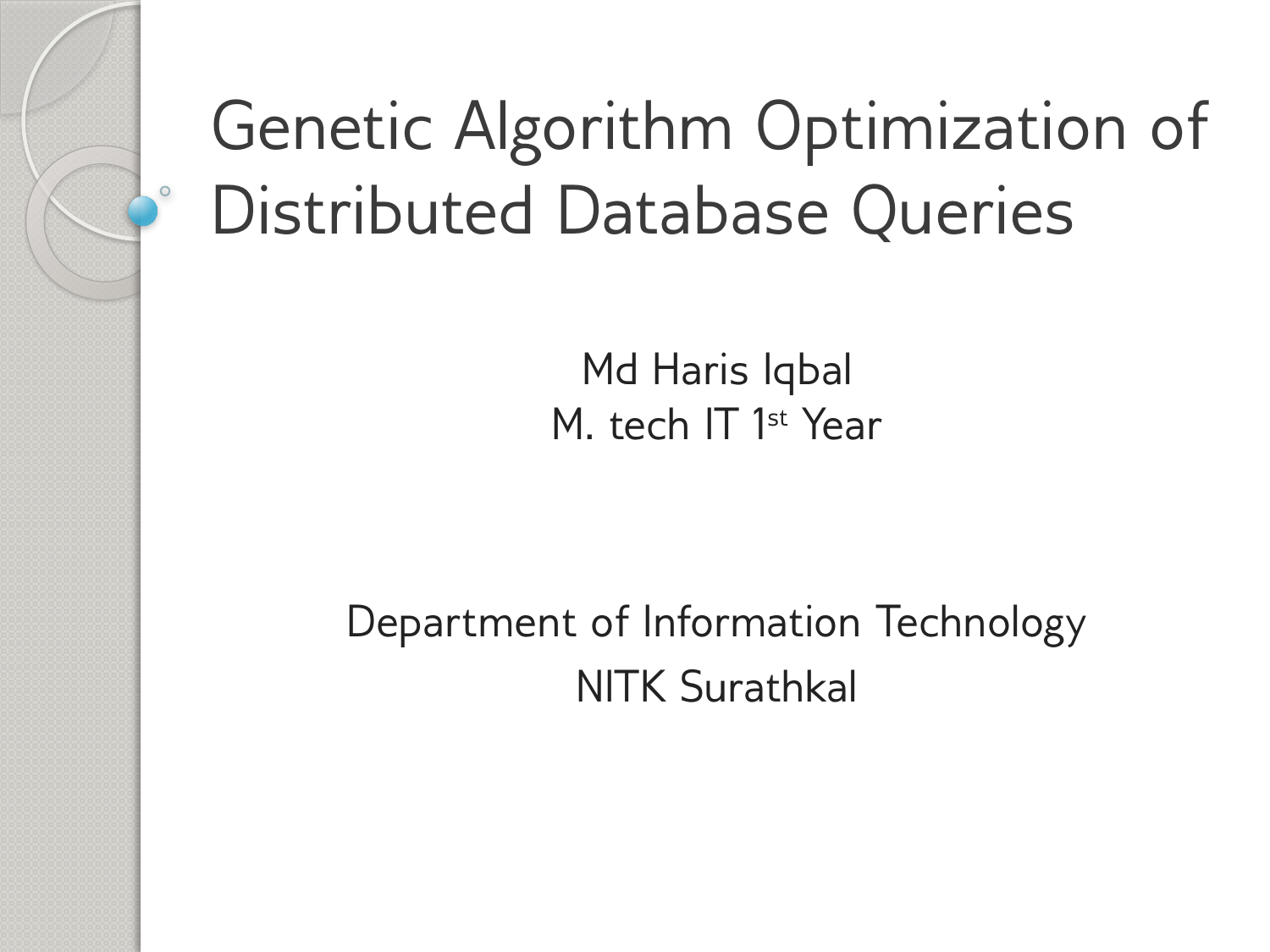

# Genetic Algorithm Optimization of Distributed Database Queries
Md Haris Iqbal
M. tech IT 1st Year

Department of Information Technology
NITK Surathkal